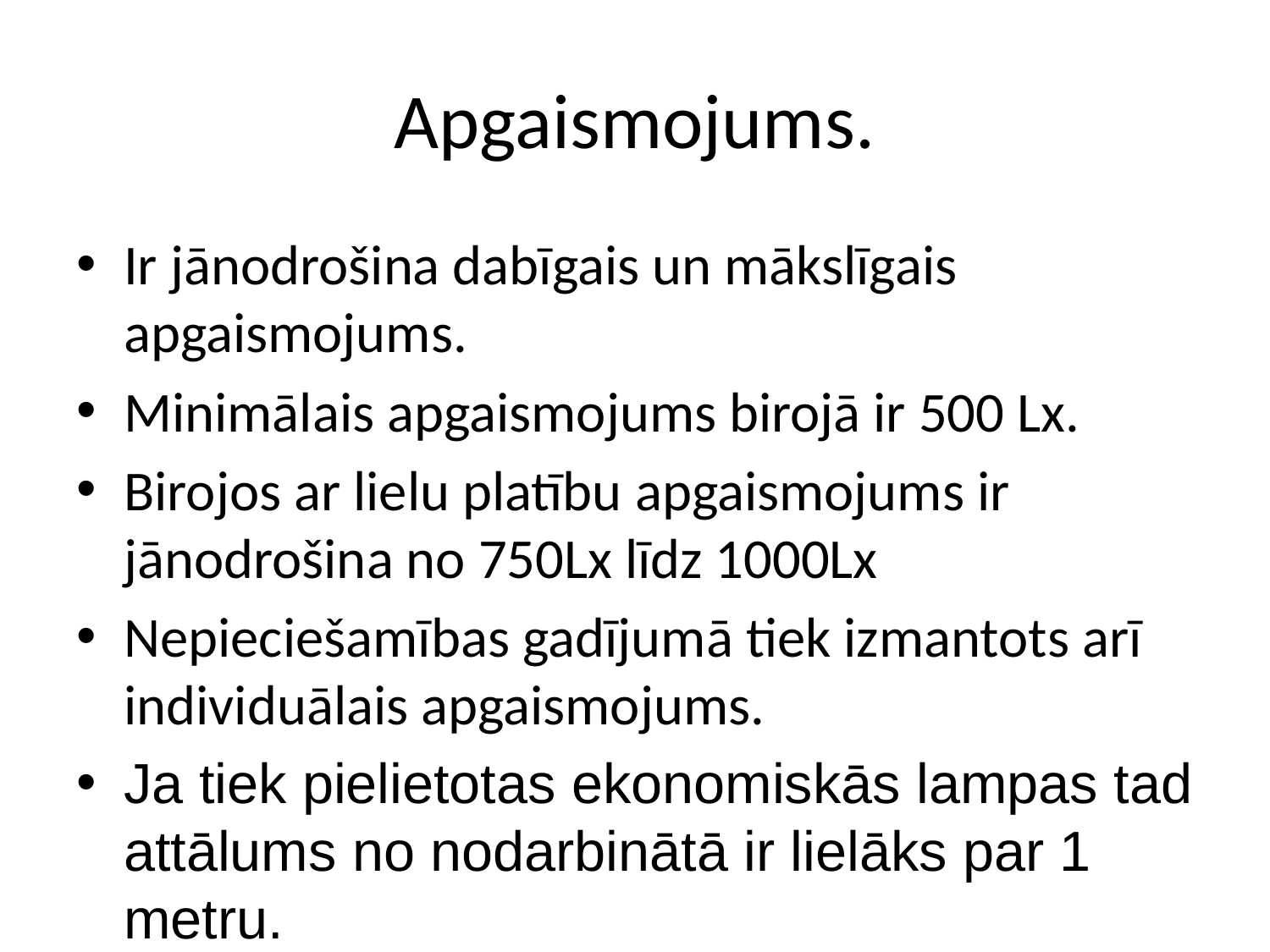

# Apgaismojums.
Ir jānodrošina dabīgais un mākslīgais apgaismojums.
Minimālais apgaismojums birojā ir 500 Lx.
Birojos ar lielu platību apgaismojums ir jānodrošina no 750Lx līdz 1000Lx
Nepieciešamības gadījumā tiek izmantots arī individuālais apgaismojums.
Ja tiek pielietotas ekonomiskās lampas tad attālums no nodarbinātā ir lielāks par 1 metru.